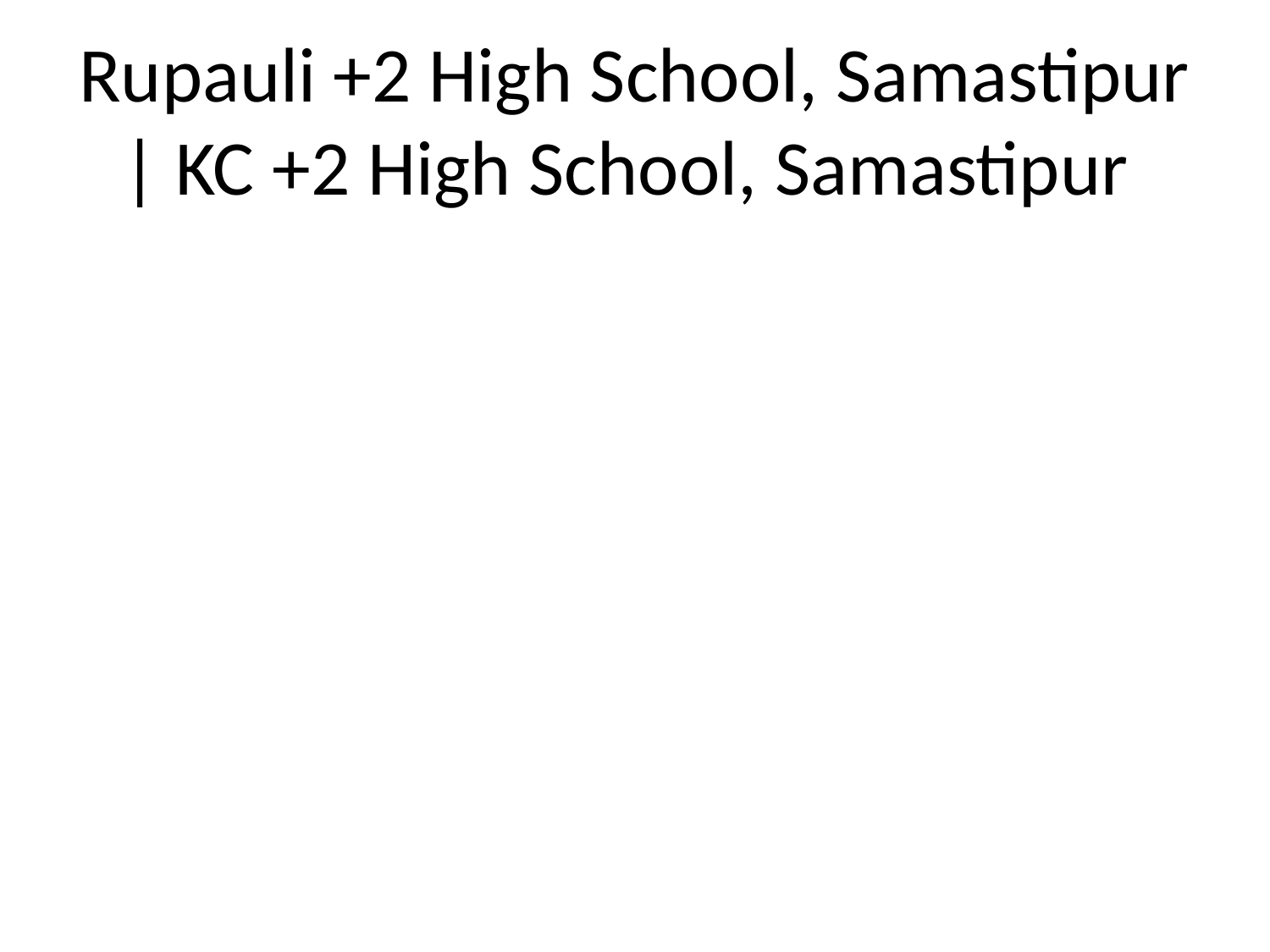

# Rupauli +2 High School, Samastipur | KC +2 High School, Samastipur